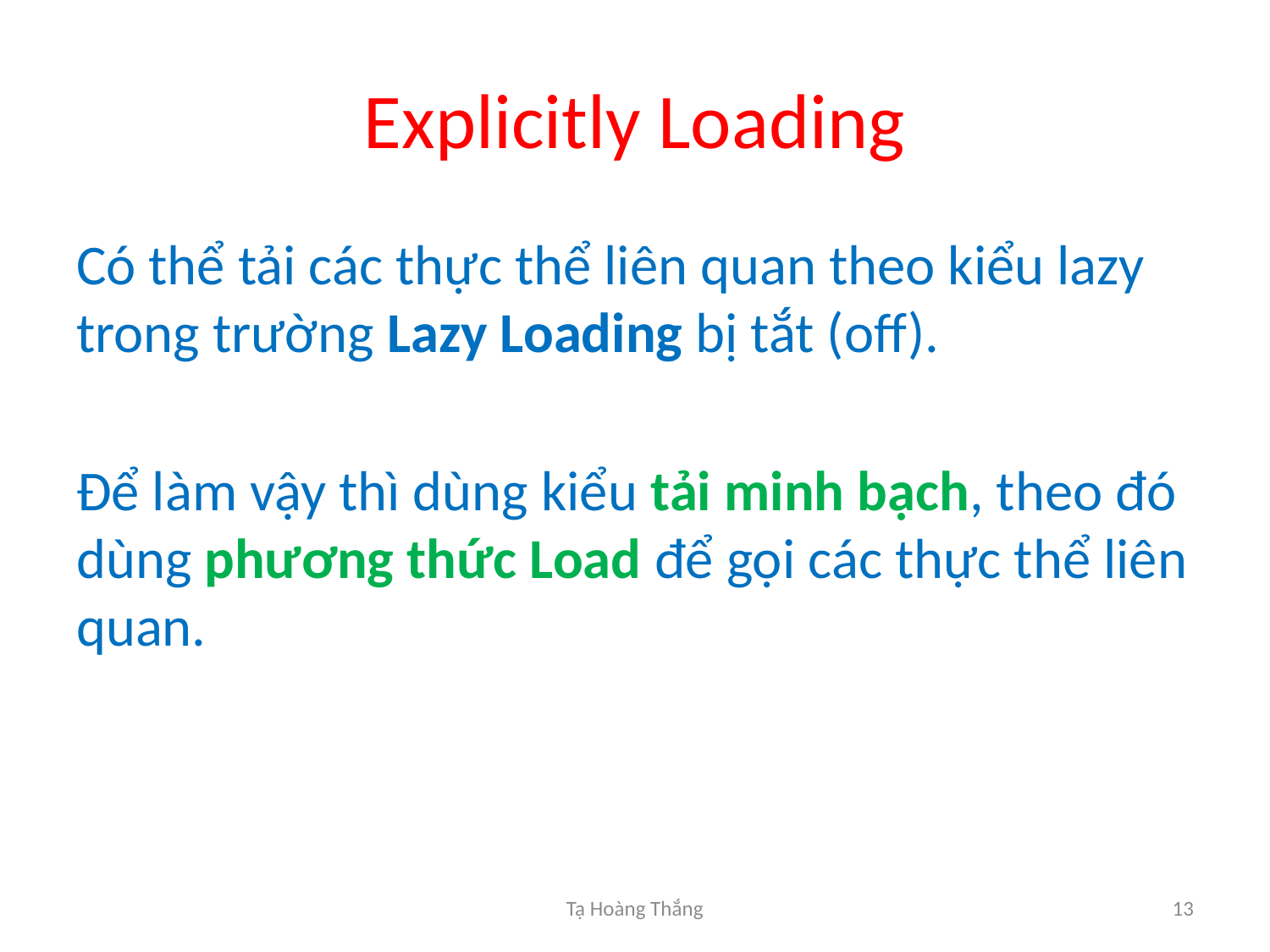

# Explicitly Loading
Có thể tải các thực thể liên quan theo kiểu lazy trong trường Lazy Loading bị tắt (off).

Để làm vậy thì dùng kiểu tải minh bạch, theo đó dùng phương thức Load để gọi các thực thể liên quan.
Tạ Hoàng Thắng
13